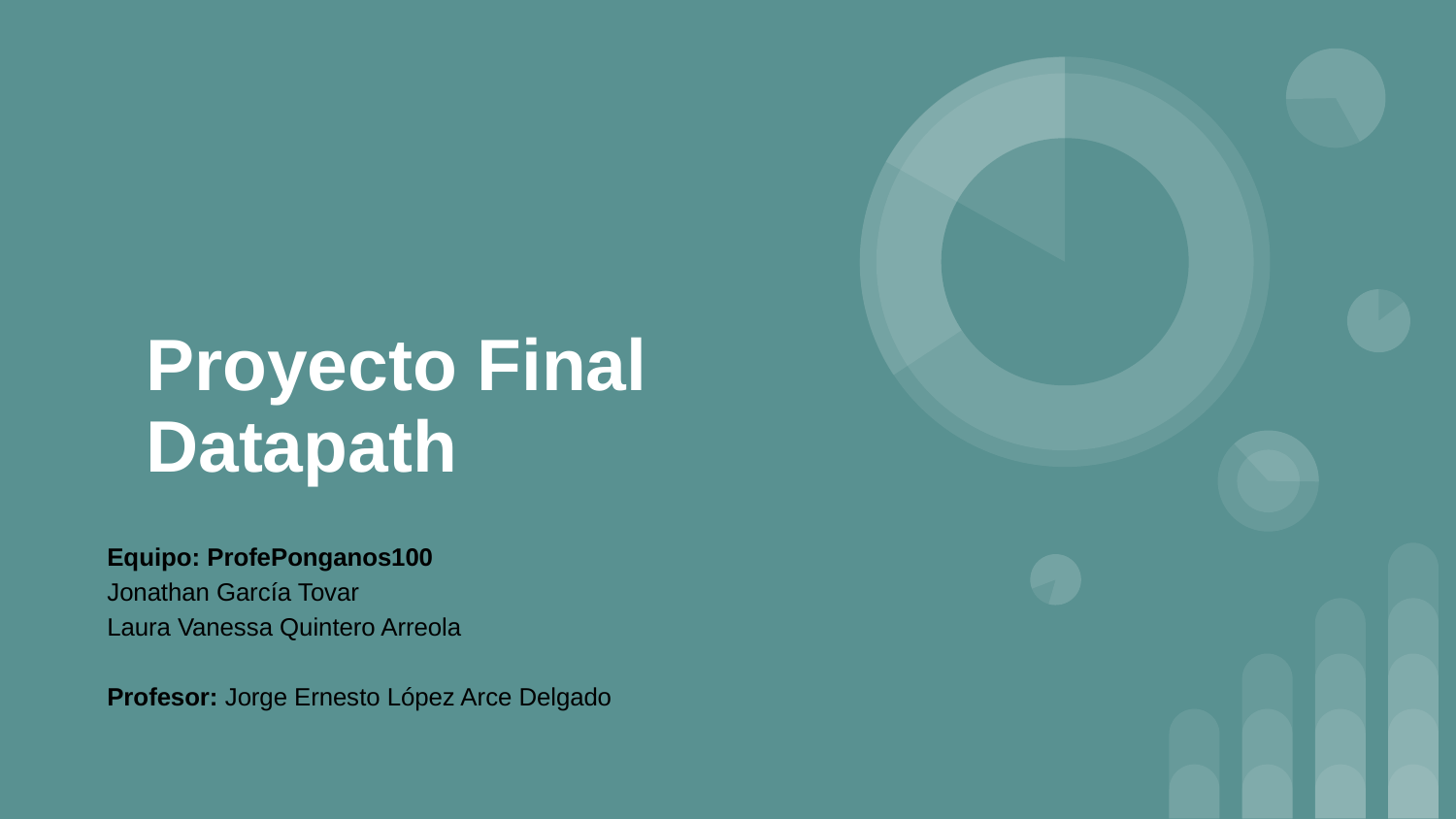

# Proyecto Final Datapath
Equipo: ProfePonganos100
Jonathan García Tovar
Laura Vanessa Quintero Arreola

Profesor: Jorge Ernesto López Arce Delgado